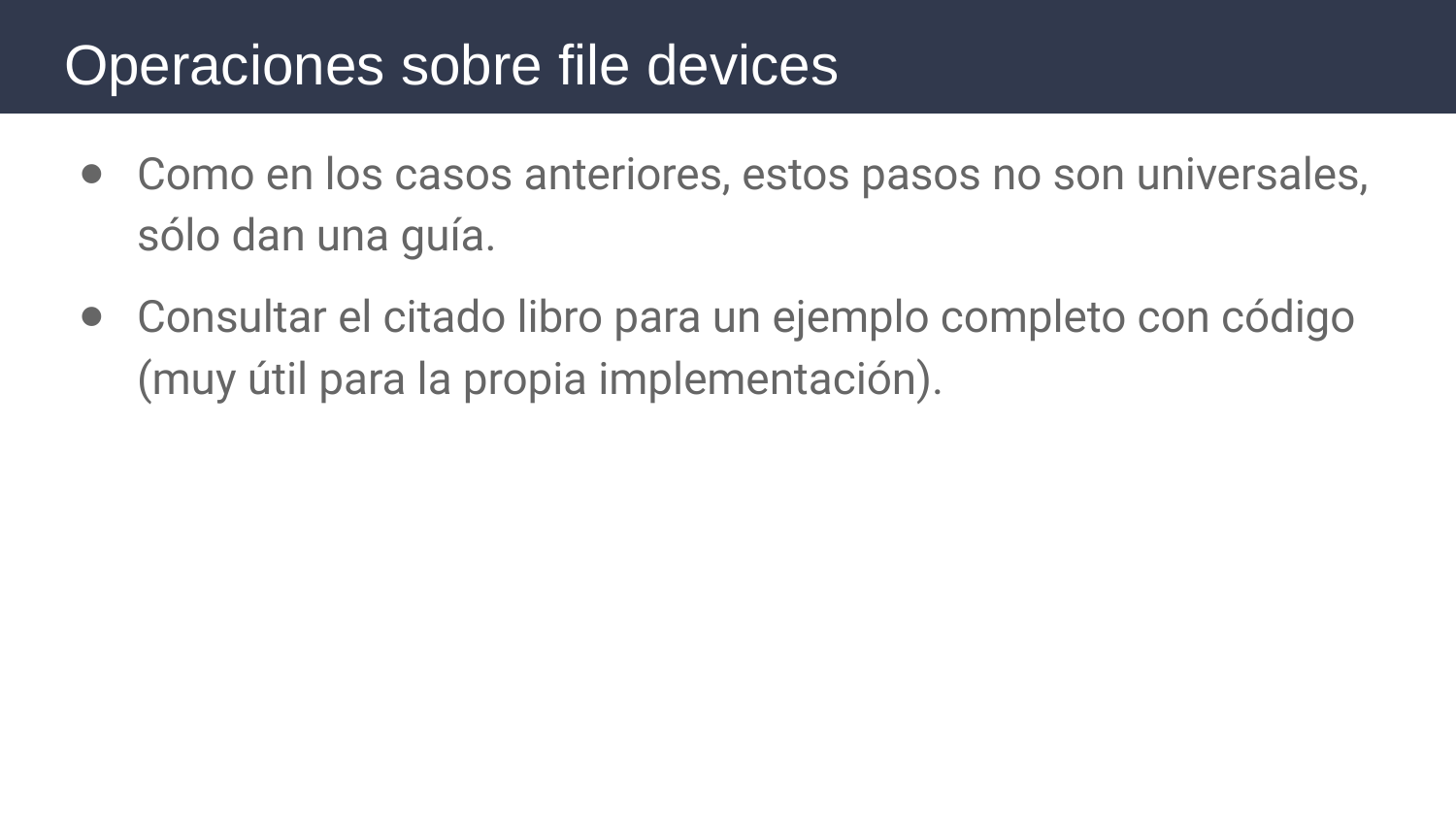

# Operaciones sobre file devices

Como en los casos anteriores, estos pasos no son universales, sólo dan una guía.
Consultar el citado libro para un ejemplo completo con código (muy útil para la propia implementación).